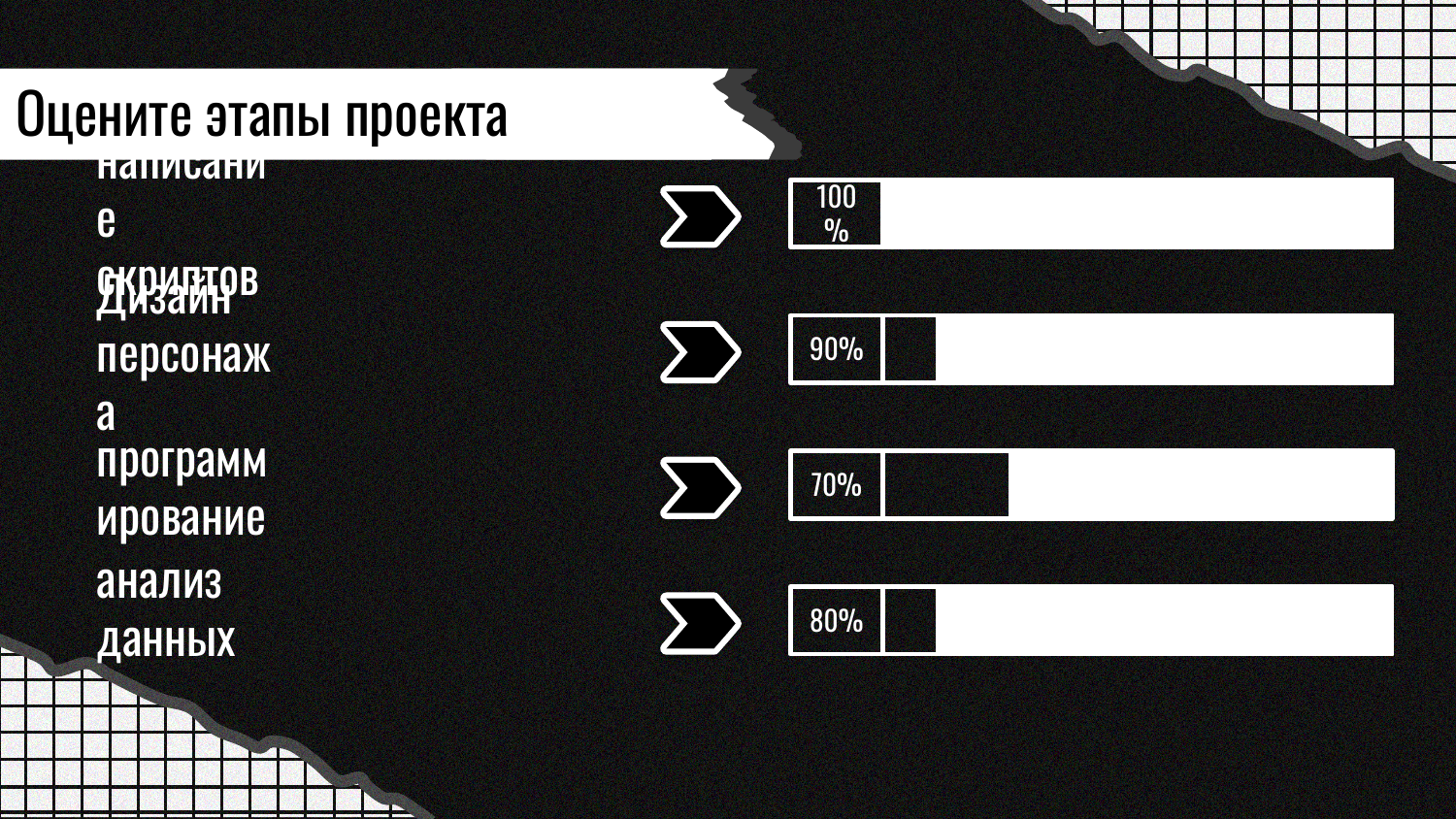

# Оцените этапы проекта

100%

написание скриптов
90%

Дизайн персонажа
70%

программирование
анализ данных
80%